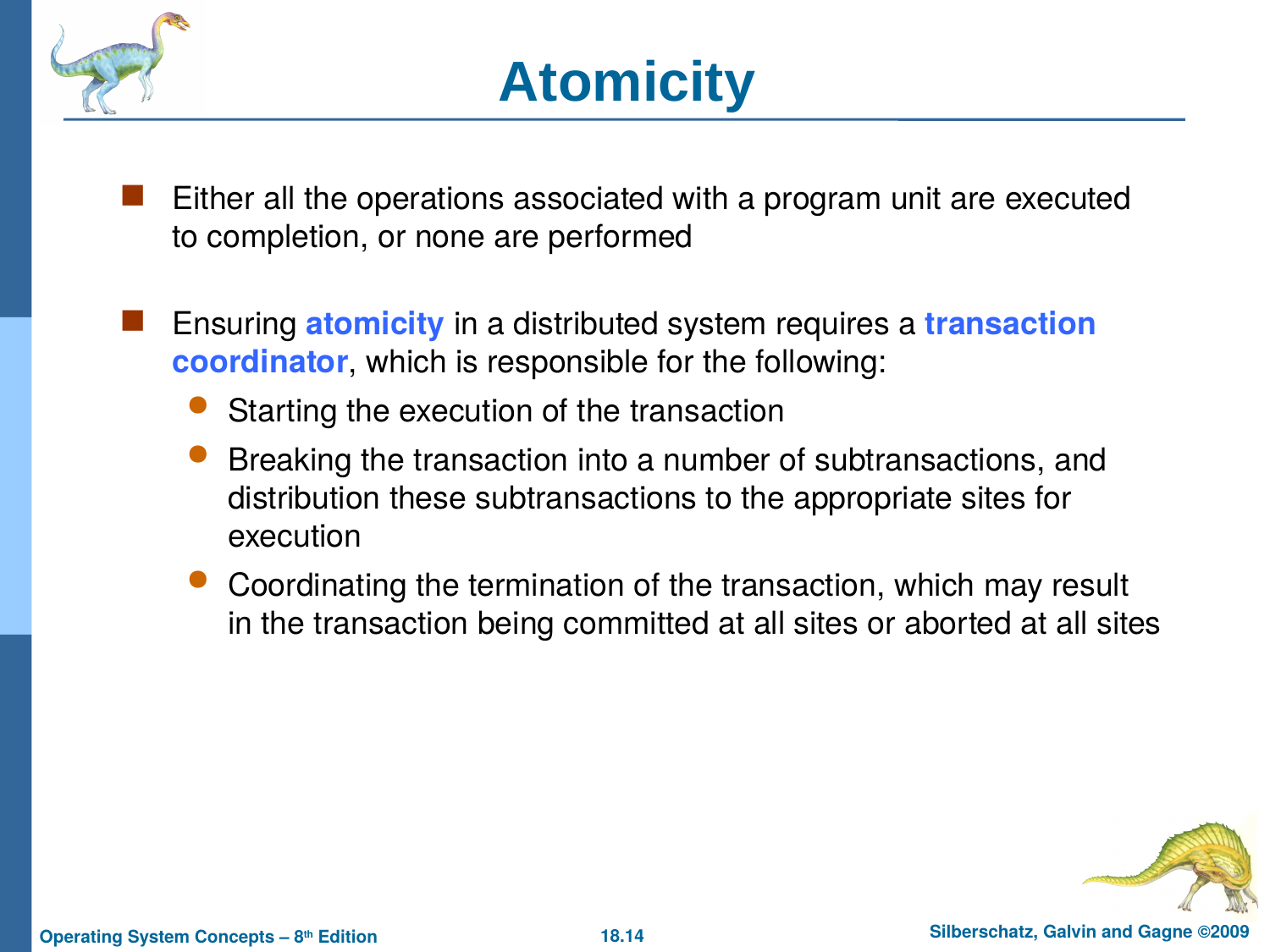

# Atomicity
Either all the operations associated with a program unit are executed to completion, or none are performed
Ensuring atomicity in a distributed system requires a transaction coordinator, which is responsible for the following:
Starting the execution of the transaction
Breaking the transaction into a number of subtransactions, and distribution these subtransactions to the appropriate sites for execution
Coordinating the termination of the transaction, which may result in the transaction being committed at all sites or aborted at all sites